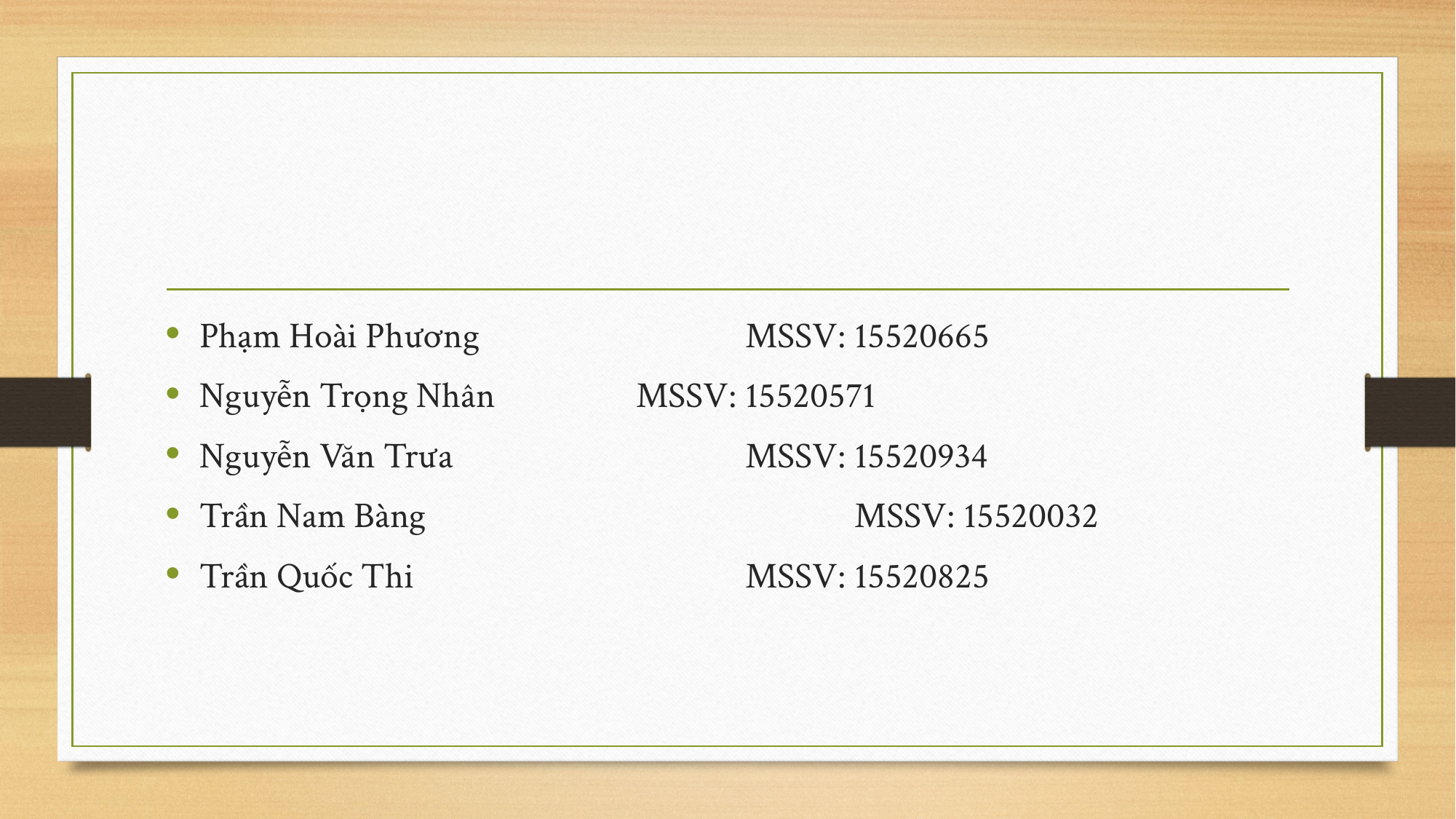

Phạm Hoài Phương			MSSV: 15520665
Nguyễn Trọng Nhân		MSSV: 15520571
Nguyễn Văn Trưa			MSSV: 15520934
Trần Nam Bàng				MSSV: 15520032
Trần Quốc Thi				MSSV: 15520825